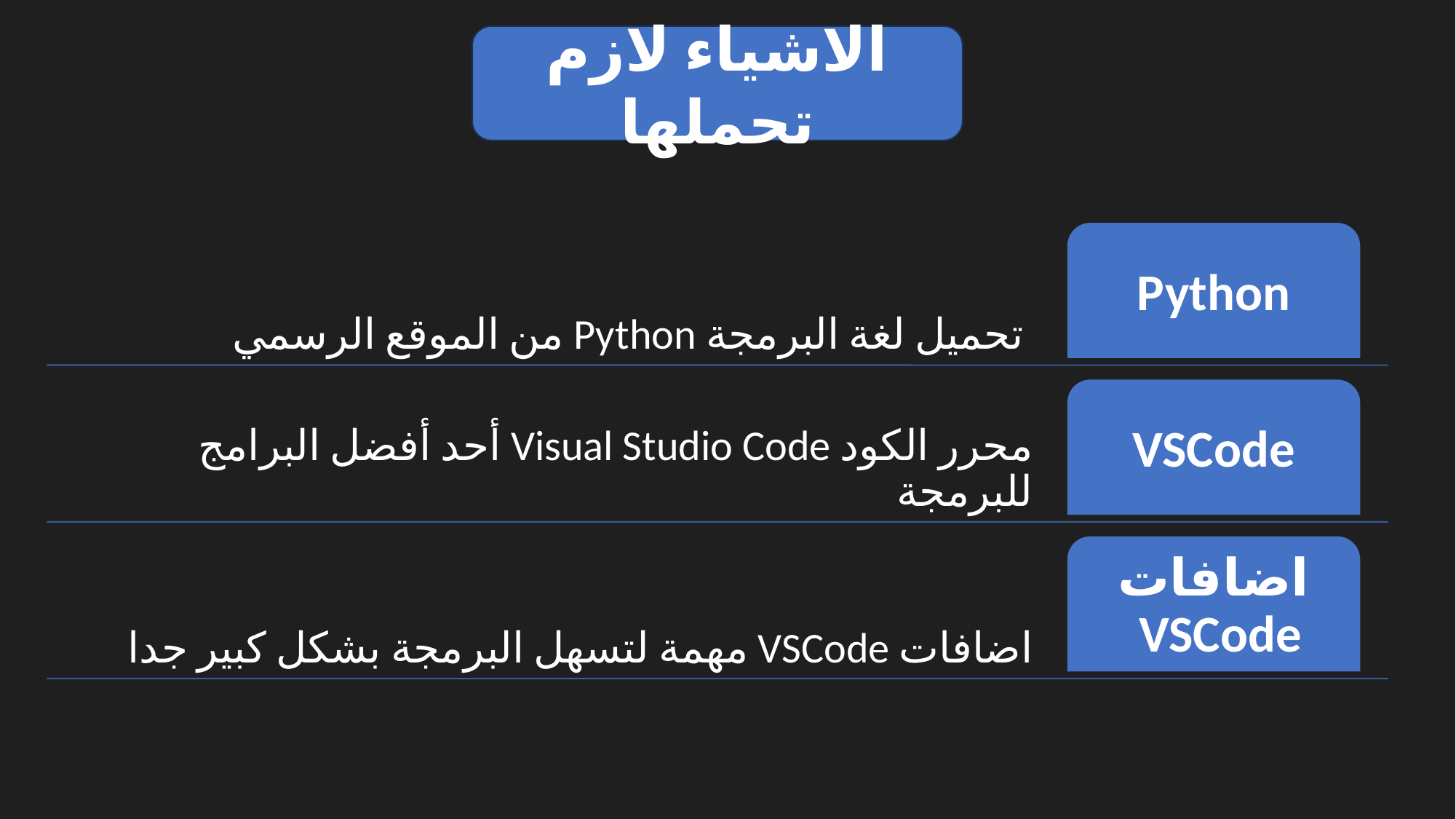

الاشياء لازم تحملها
 تحميل لغة البرمجة Python من الموقع الرسمي
Python
محرر الكود Visual Studio Code أحد أفضل البرامج للبرمجة
VSCode
اضافات VSCode مهمة لتسهل البرمجة بشكل كبير جدا
اضافات VSCode